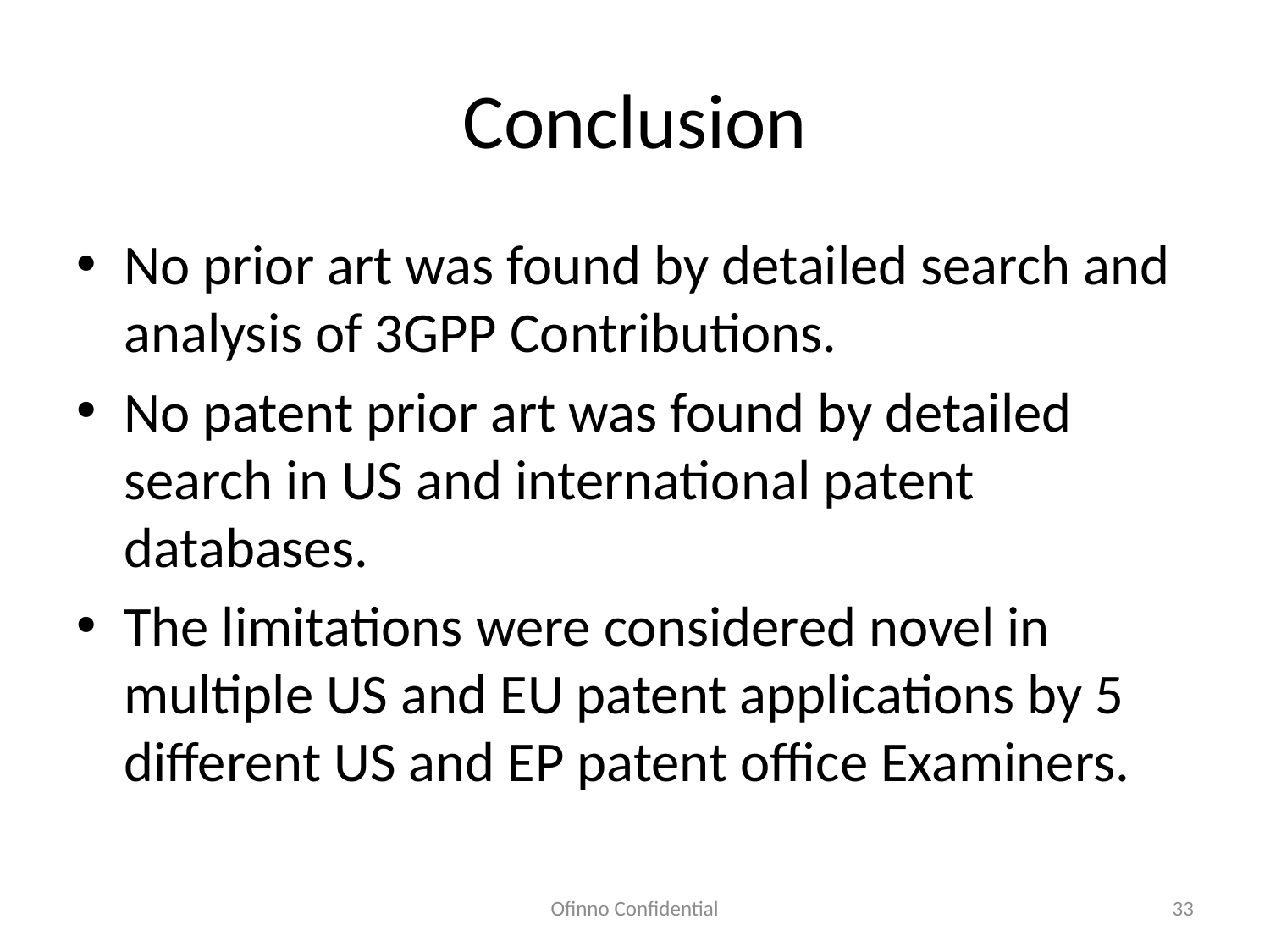

# Conclusion
No prior art was found by detailed search and analysis of 3GPP Contributions.
No patent prior art was found by detailed search in US and international patent databases.
The limitations were considered novel in multiple US and EU patent applications by 5 different US and EP patent office Examiners.
Ofinno Confidential
33